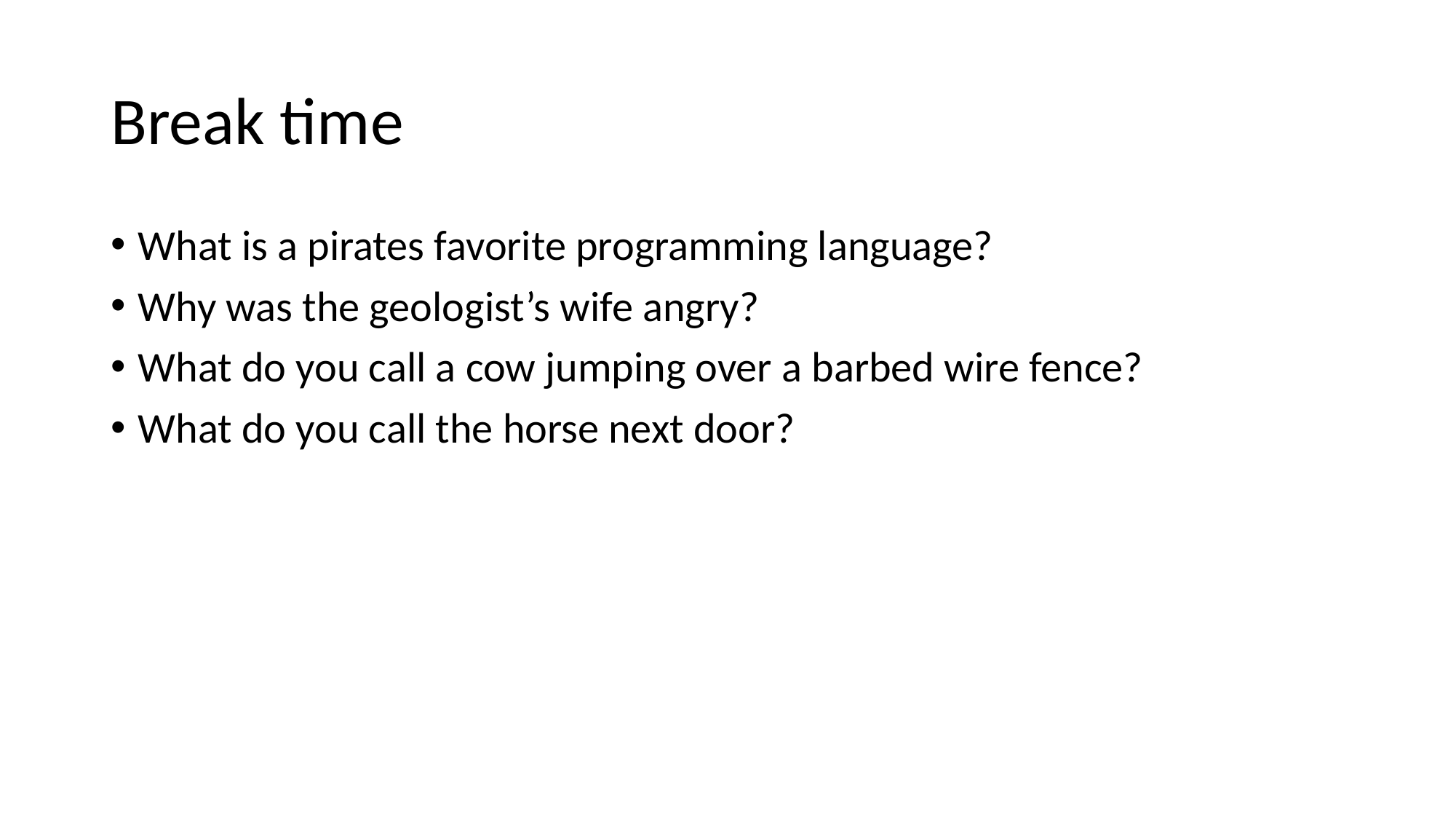

# Break time
What is a pirates favorite programming language?
Why was the geologist’s wife angry?
What do you call a cow jumping over a barbed wire fence?
What do you call the horse next door?